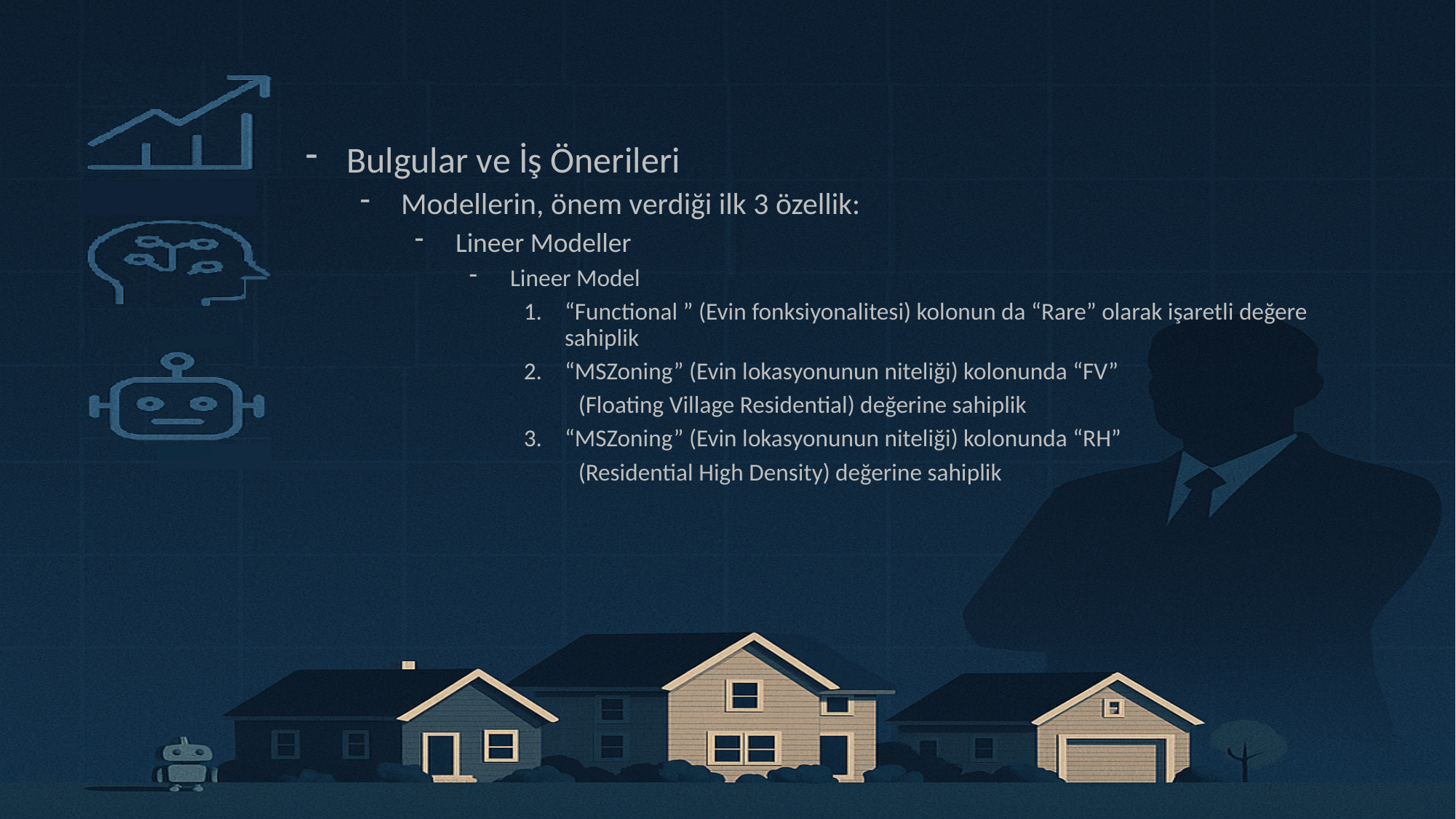

Bulgular ve İş Önerileri
Modellerin, önem verdiği ilk 3 özellik:
Lineer Modeller
Lineer Model
“Functional ” (Evin fonksiyonalitesi) kolonun da “Rare” olarak işaretli değere sahiplik
“MSZoning” (Evin lokasyonunun niteliği) kolonunda “FV”
          (Floating Village Residential) değerine sahiplik
“MSZoning” (Evin lokasyonunun niteliği) kolonunda “RH”
          (Residential High Density) değerine sahiplik